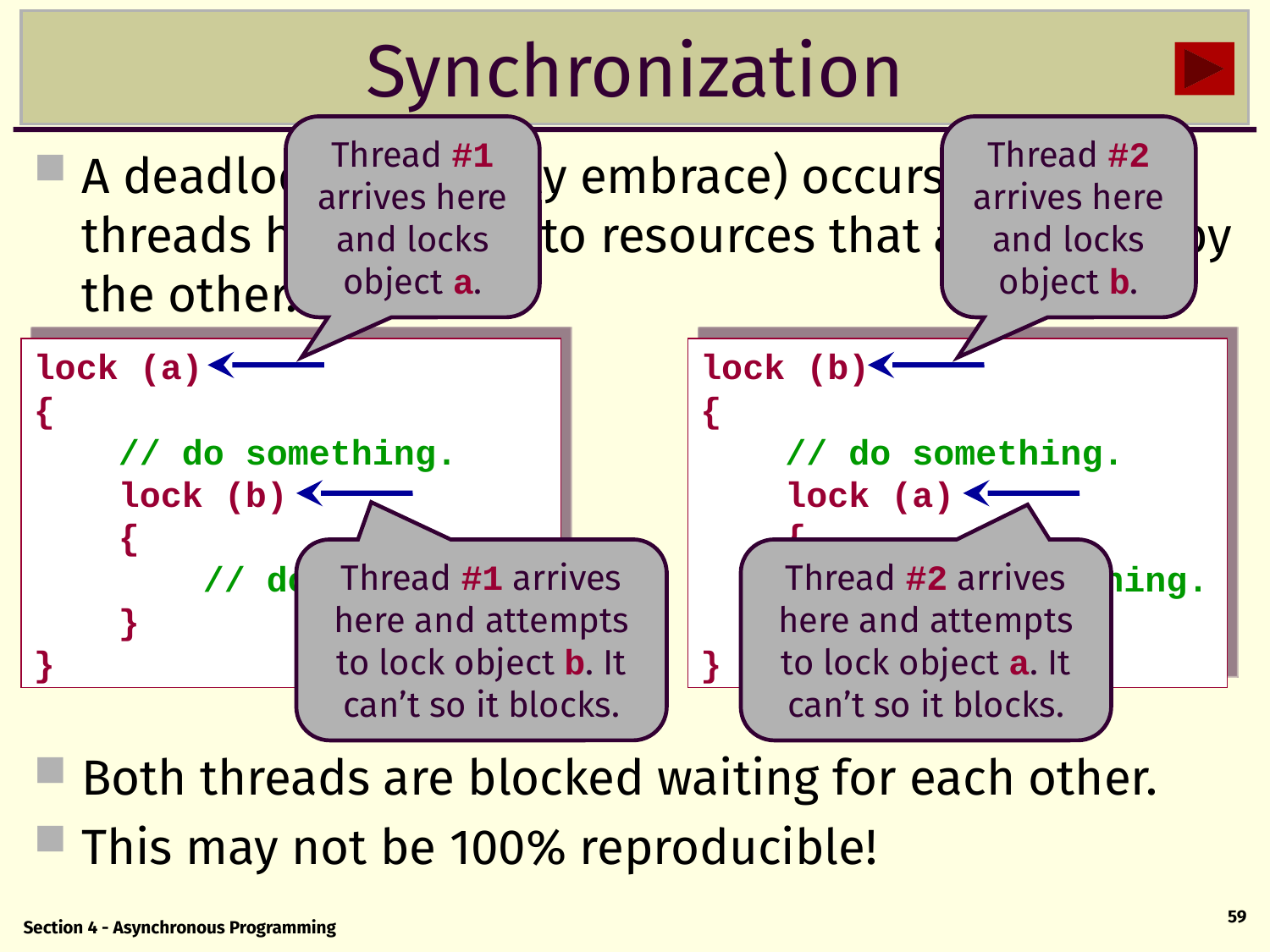

# Synchronization

Thread #1 arrives here and locks object a.
Thread #2 arrives here and locks object b.
A deadlock (or deadly embrace) occurs when two threads have access to resources that are locked by the other.

Both threads are blocked waiting for each other.
This may not be 100% reproducible!
lock (a)
{
    // do something.
    lock (b)
    {
        // do something.
    }
}
lock (b)
{
    // do something.
    lock (a)
    {
        // do something.
    }
}

Thread #1 arrives here and attempts to lock object b. It can’t so it blocks.
Thread #2 arrives here and attempts to lock object a. It can’t so it blocks.
59
Section 4 - Asynchronous Programming